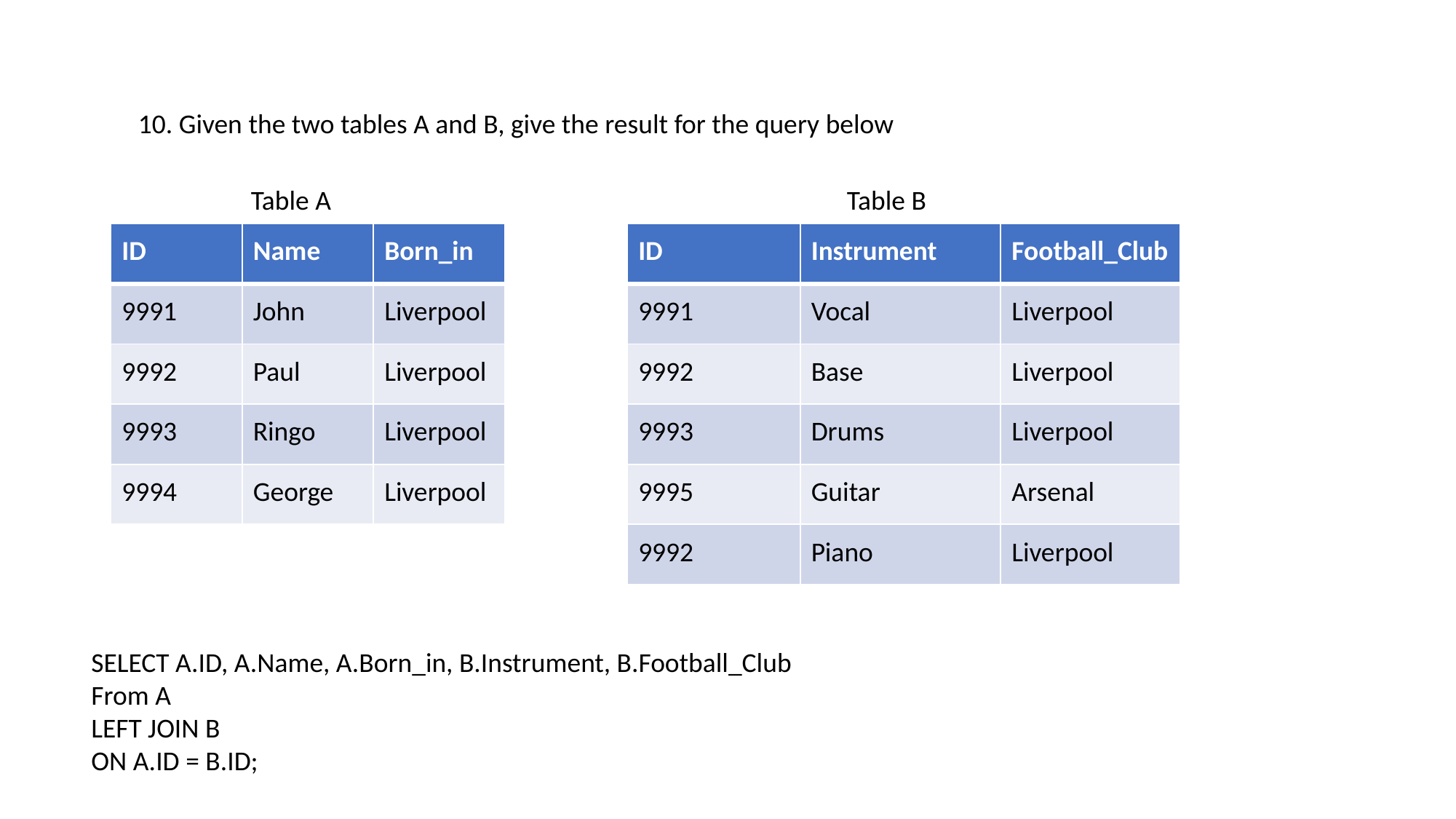

10. Given the two tables A and B, give the result for the query below
Table A
Table B
| ID | Name | Born\_in |
| --- | --- | --- |
| 9991 | John | Liverpool |
| 9992 | Paul | Liverpool |
| 9993 | Ringo | Liverpool |
| 9994 | George | Liverpool |
| ID | Instrument | Football\_Club |
| --- | --- | --- |
| 9991 | Vocal | Liverpool |
| 9992 | Base | Liverpool |
| 9993 | Drums | Liverpool |
| 9995 | Guitar | Arsenal |
| 9992 | Piano | Liverpool |
SELECT A.ID, A.Name, A.Born_in, B.Instrument, B.Football_Club
From A
LEFT JOIN B
ON A.ID = B.ID;